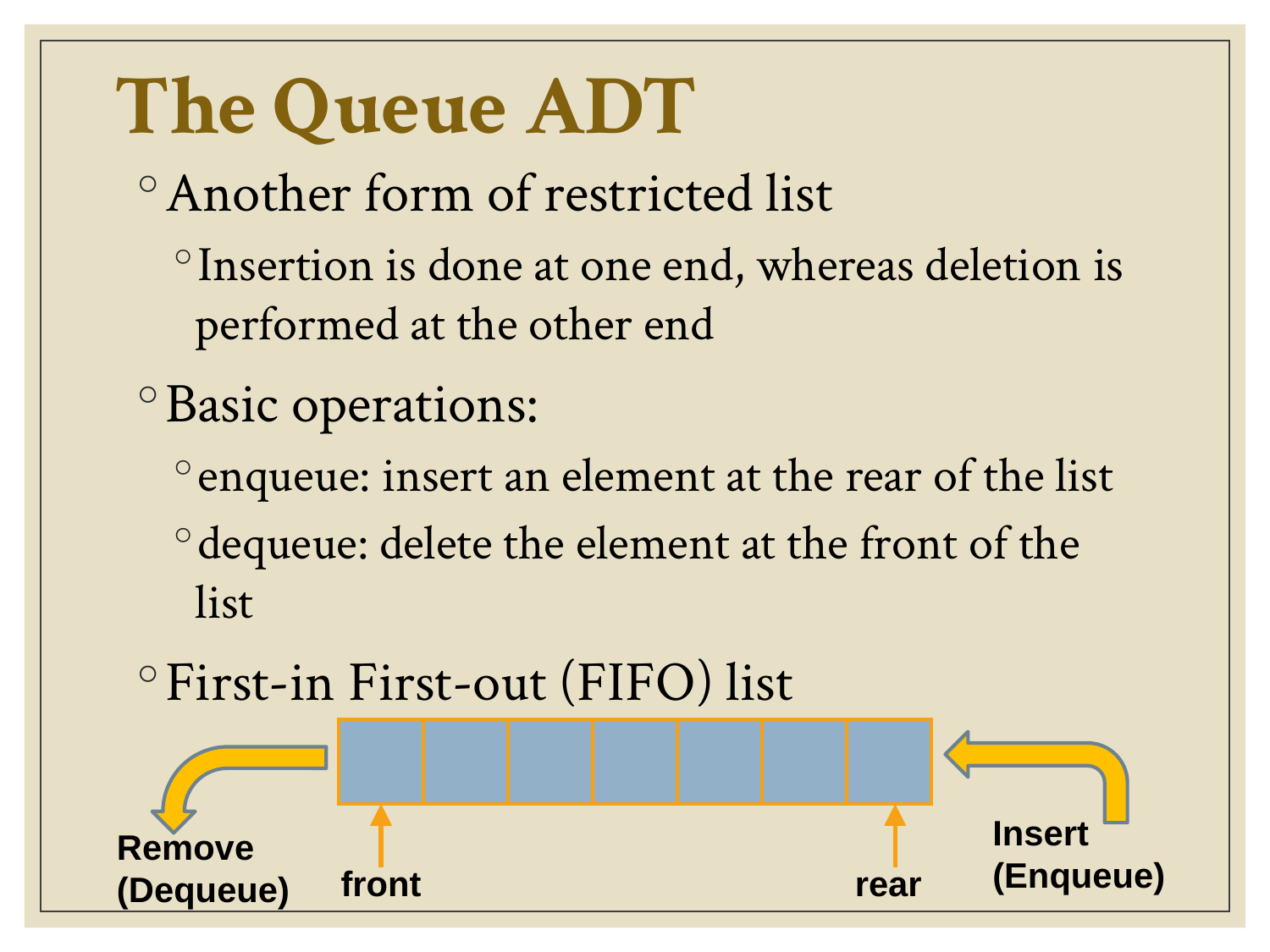

# The Queue ADT
Another form of restricted list
Insertion is done at one end, whereas deletion is performed at the other end
Basic operations:
enqueue: insert an element at the rear of the list
dequeue: delete the element at the front of the list
First-in First-out (FIFO) list

Insert
(Enqueue)
Remove
(Dequeue)
front
rear